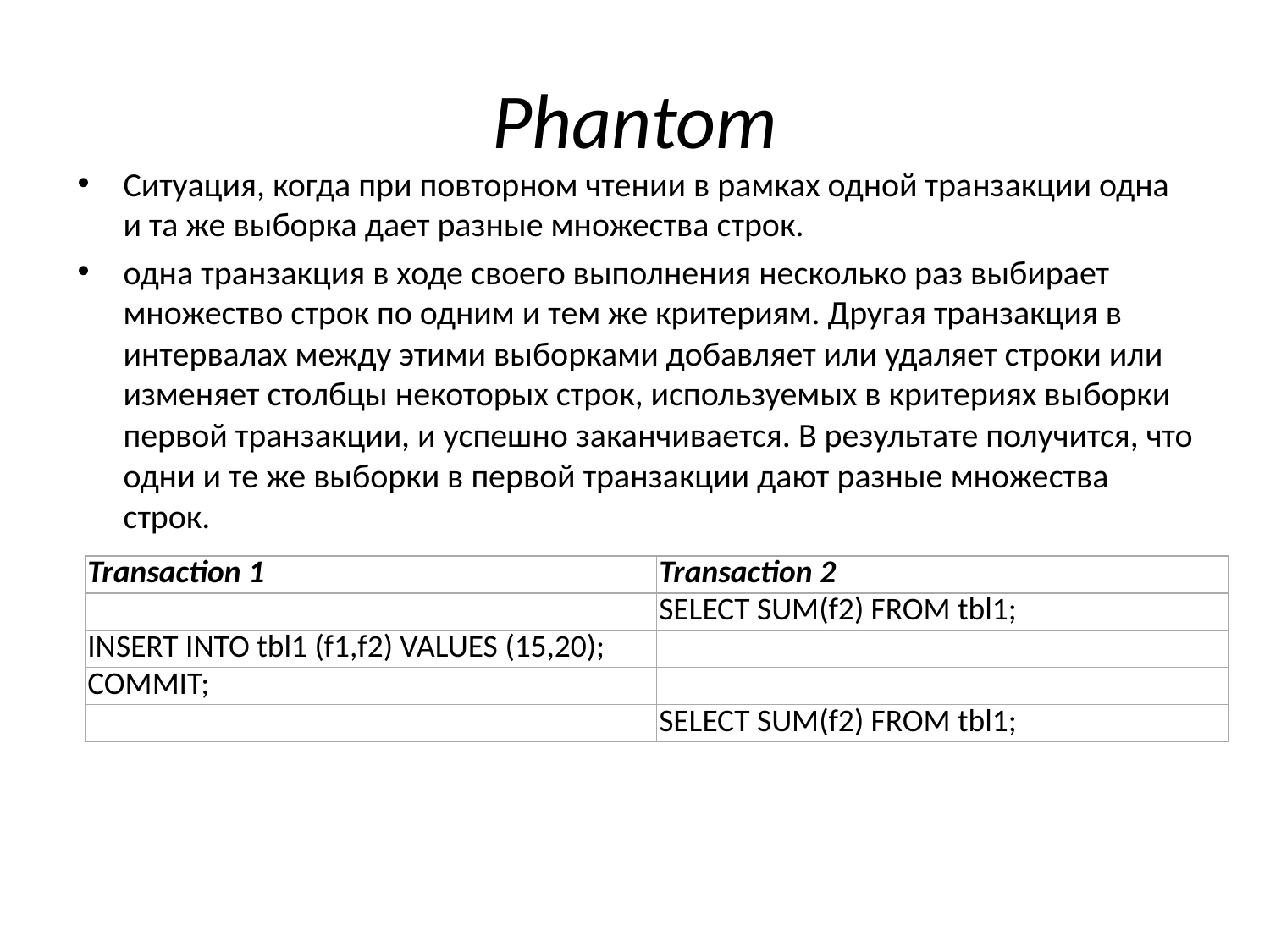

# Phantom
Ситуация, когда при повторном чтении в рамках одной транзакции одна и та же выборка дает разные множества строк.
одна транзакция в ходе своего выполнения несколько раз выбирает множество строк по одним и тем же критериям. Другая транзакция в интервалах между этими выборками добавляет или удаляет строки или изменяет столбцы некоторых строк, используемых в критериях выборки первой транзакции, и успешно заканчивается. В результате получится, что одни и те же выборки в первой транзакции дают разные множества строк.
| Transaction 1 | Transaction 2 |
| --- | --- |
|  | SELECT SUM(f2) FROM tbl1; |
| INSERT INTO tbl1 (f1,f2) VALUES (15,20); |  |
| COMMIT; |  |
|  | SELECT SUM(f2) FROM tbl1; |